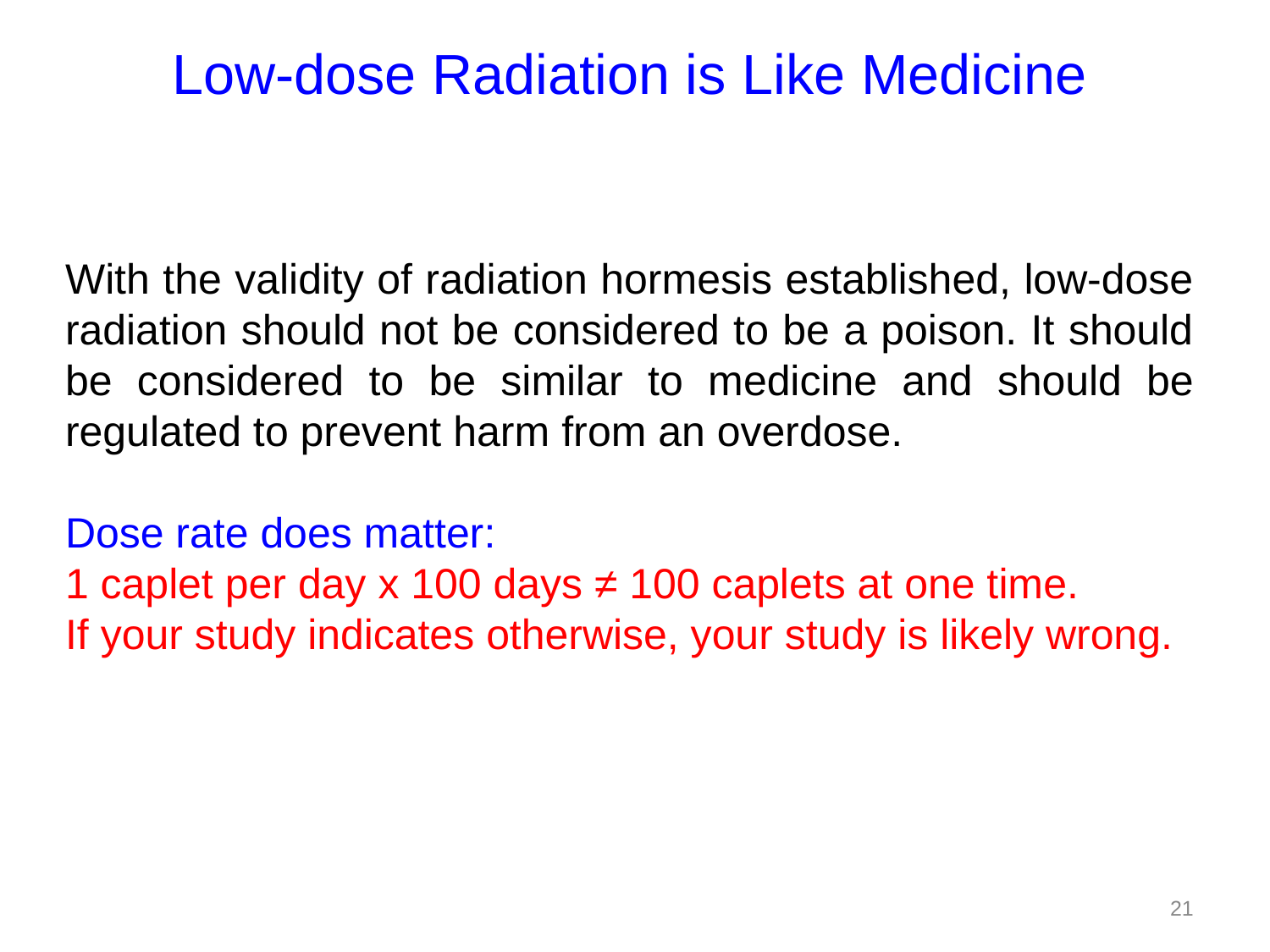

Low-dose Radiation is Like Medicine
With the validity of radiation hormesis established, low-dose radiation should not be considered to be a poison. It should be considered to be similar to medicine and should be regulated to prevent harm from an overdose.

Dose rate does matter:
1 caplet per day x 100 days ≠ 100 caplets at one time.
If your study indicates otherwise, your study is likely wrong.

21